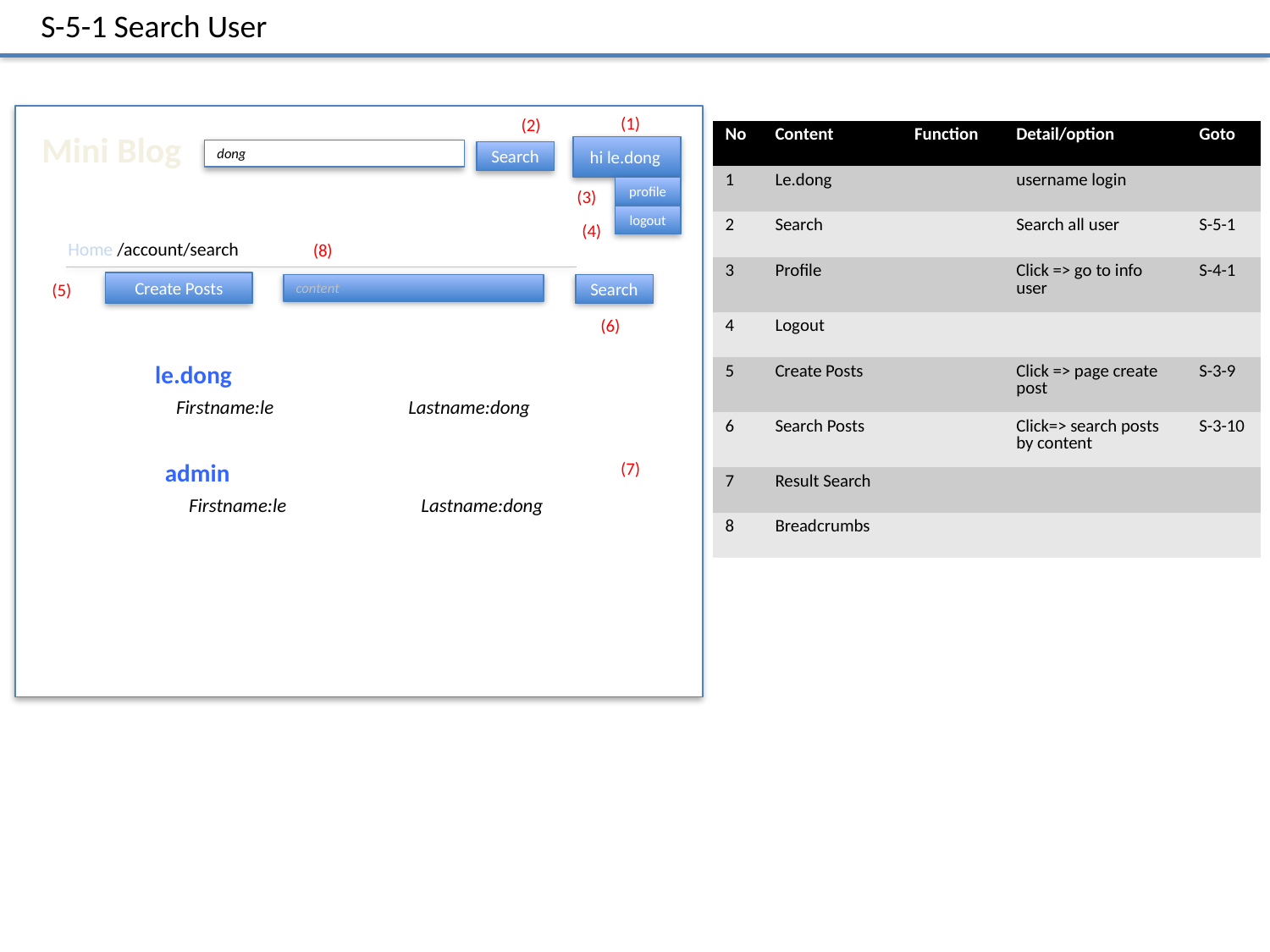

S-5-1 Search User

(1)
(2)
| No | Content | Function | Detail/option | Goto |
| --- | --- | --- | --- | --- |
| 1 | Le.dong |  | username login |  |
| 2 | Search |  | Search all user | S-5-1 |
| 3 | Profile |  | Click => go to info user | S-4-1 |
| 4 | Logout |  |  |  |
| 5 | Create Posts |  | Click => page create post | S-3-9 |
| 6 | Search Posts |  | Click=> search posts by content | S-3-10 |
| 7 | Result Search |  |  |  |
| 8 | Breadcrumbs |  |  |  |
Mini Blog
 hi le.dong
dong
Search
profile
(3)
logout
(4)
Home /account/search
(8)
(5)
Create Posts
content
Search
(6)
le.dong
Firstname:le
Lastname:dong
admin
(7)
Firstname:le
Lastname:dong